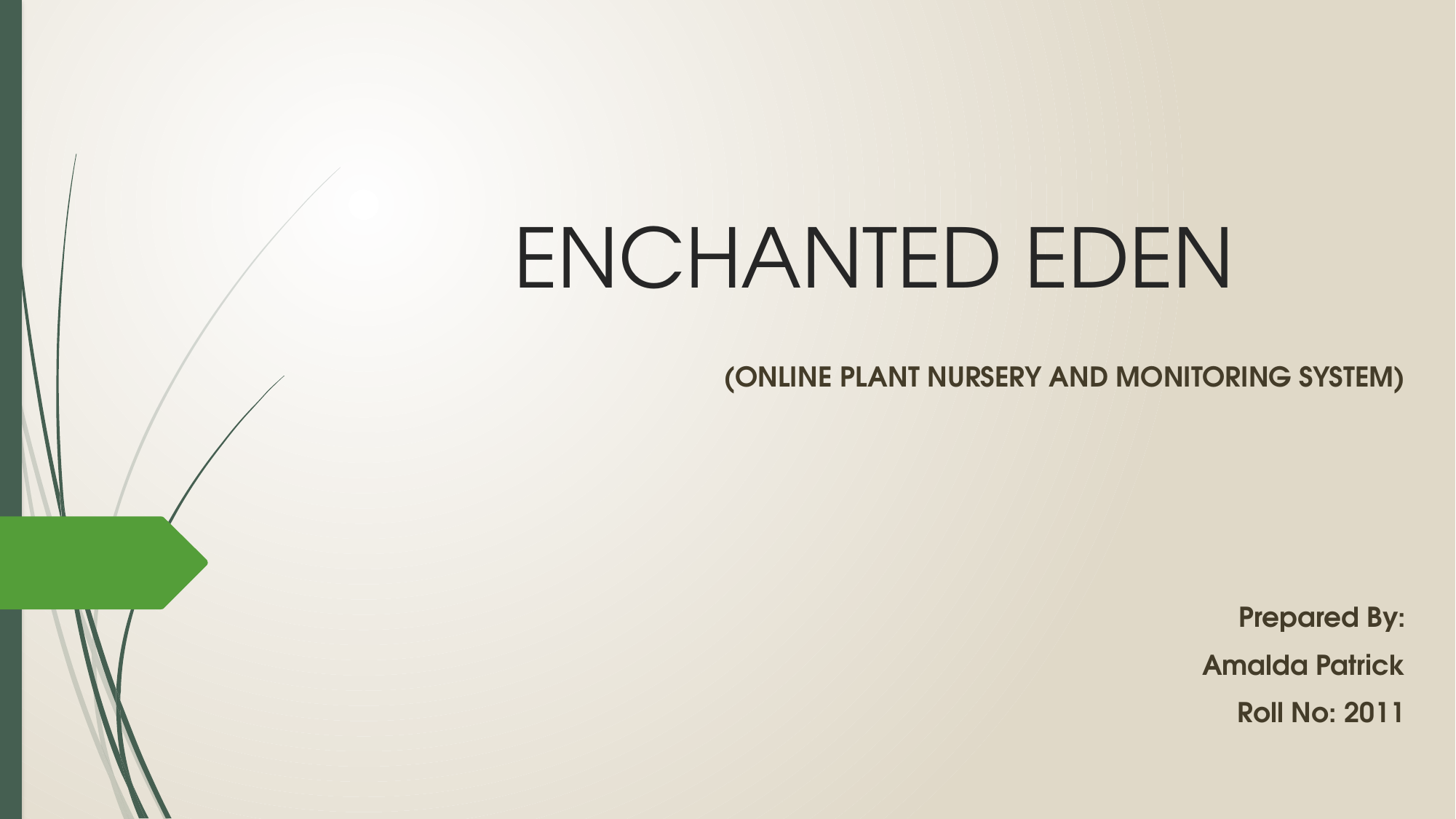

# ENCHANTED EDEN
(ONLINE PLANT NURSERY AND MONITORING SYSTEM)

Prepared By:
Amalda Patrick
Roll No: 2011